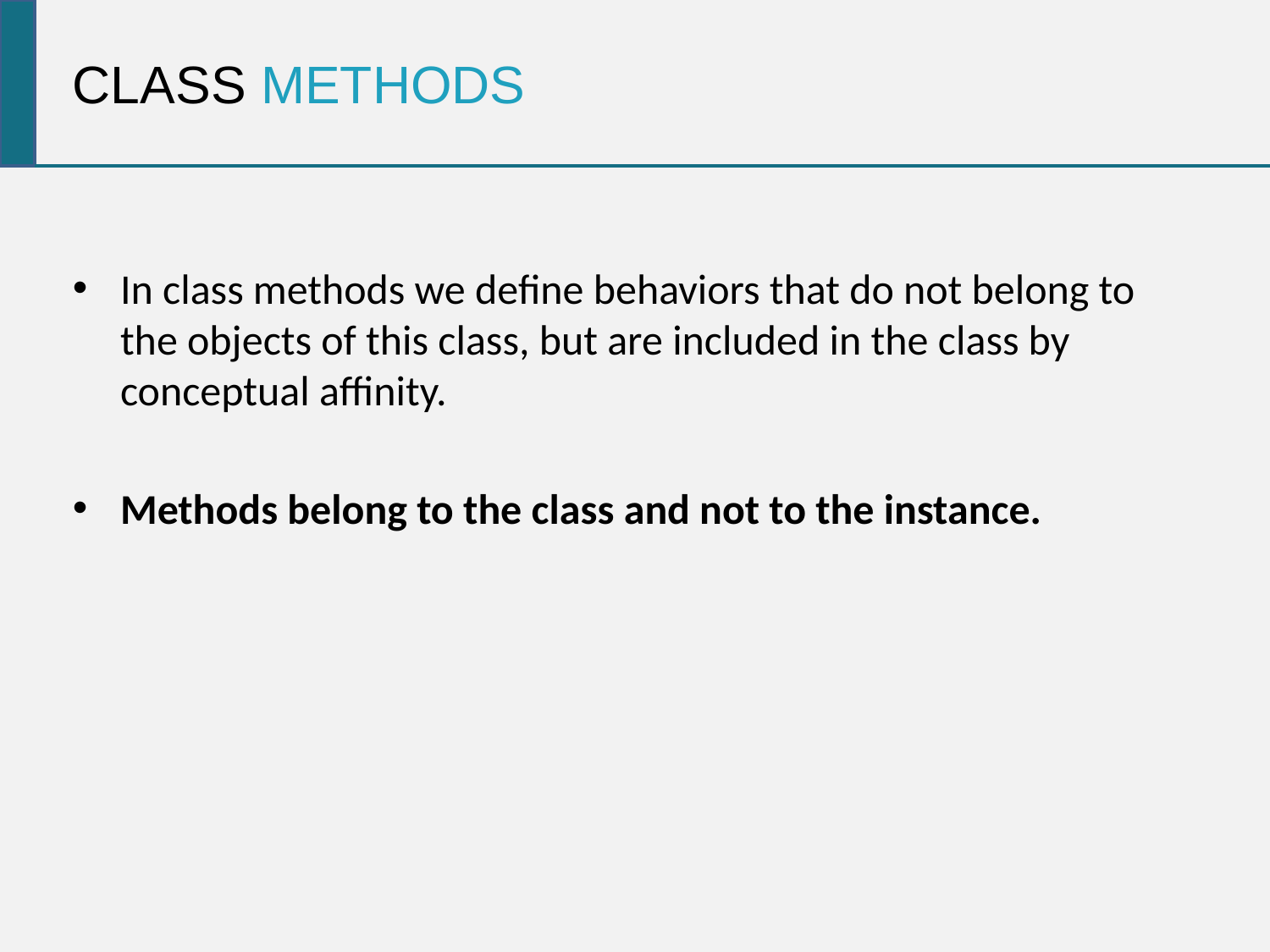

class methods

In class methods we define behaviors that do not belong to the objects of this class, but are included in the class by conceptual affinity.

Methods belong to the class and not to the instance.